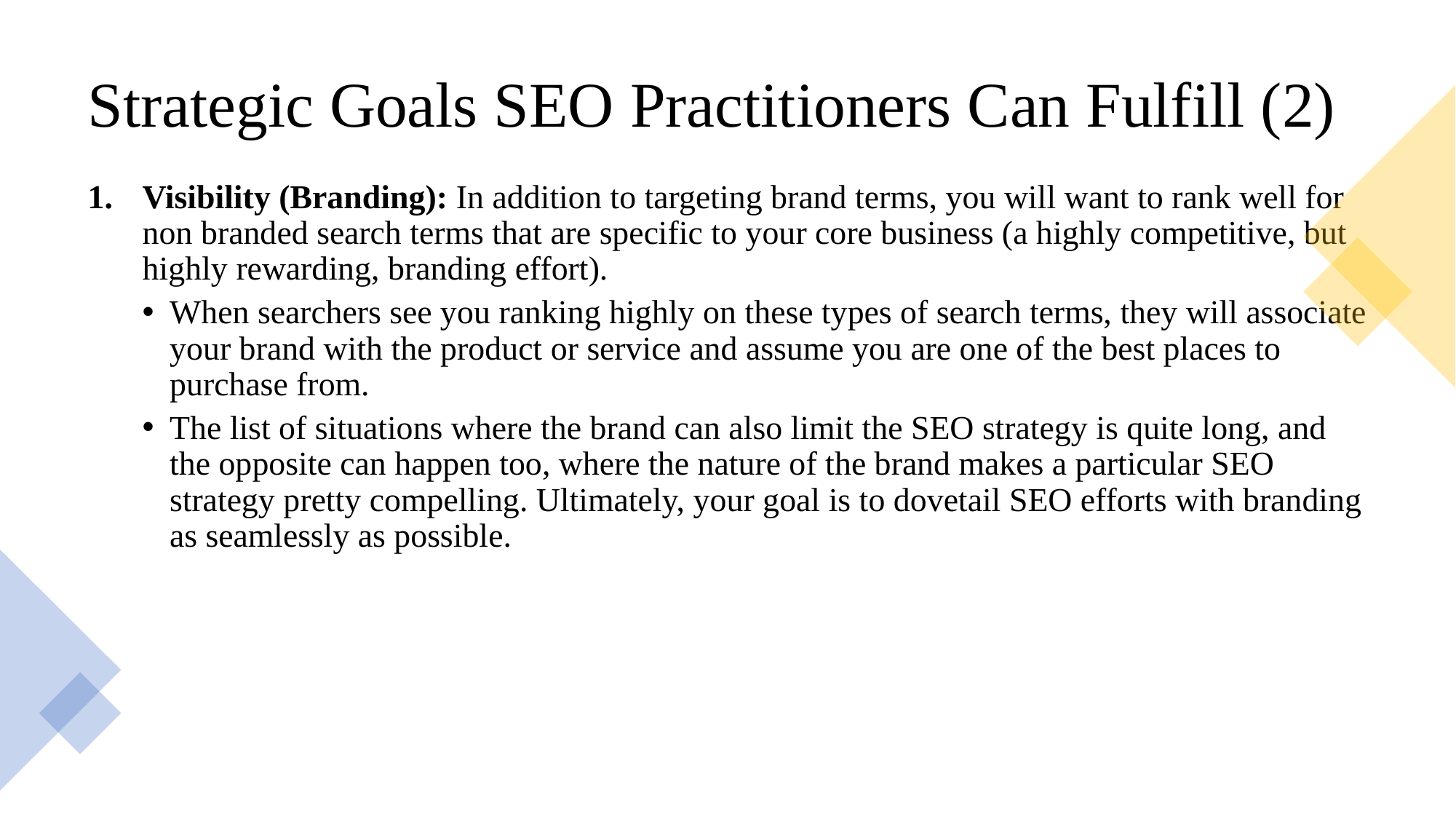

# Strategic Goals SEO Practitioners Can Fulfill (2)

Visibility (Branding): In addition to targeting brand terms, you will want to rank well for non branded search terms that are specific to your core business (a highly competitive, but highly rewarding, branding effort).
When searchers see you ranking highly on these types of search terms, they will associate your brand with the product or service and assume you are one of the best places to purchase from.
The list of situations where the brand can also limit the SEO strategy is quite long, and the opposite can happen too, where the nature of the brand makes a particular SEO strategy pretty compelling. Ultimately, your goal is to dovetail SEO efforts with branding as seamlessly as possible.